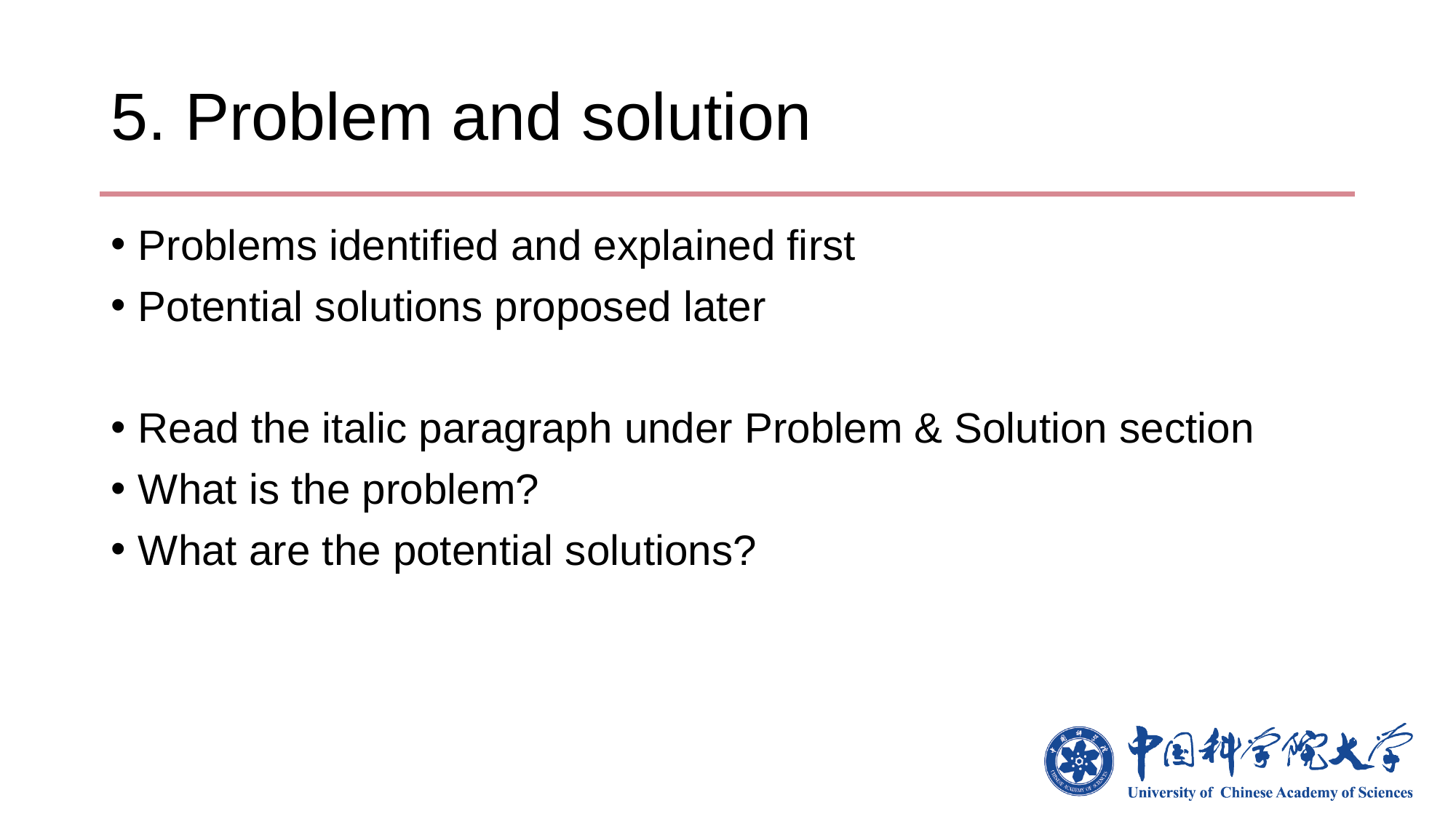

# 5. Problem and solution
Problems identified and explained first
Potential solutions proposed later

Read the italic paragraph under Problem & Solution section
What is the problem?
What are the potential solutions?